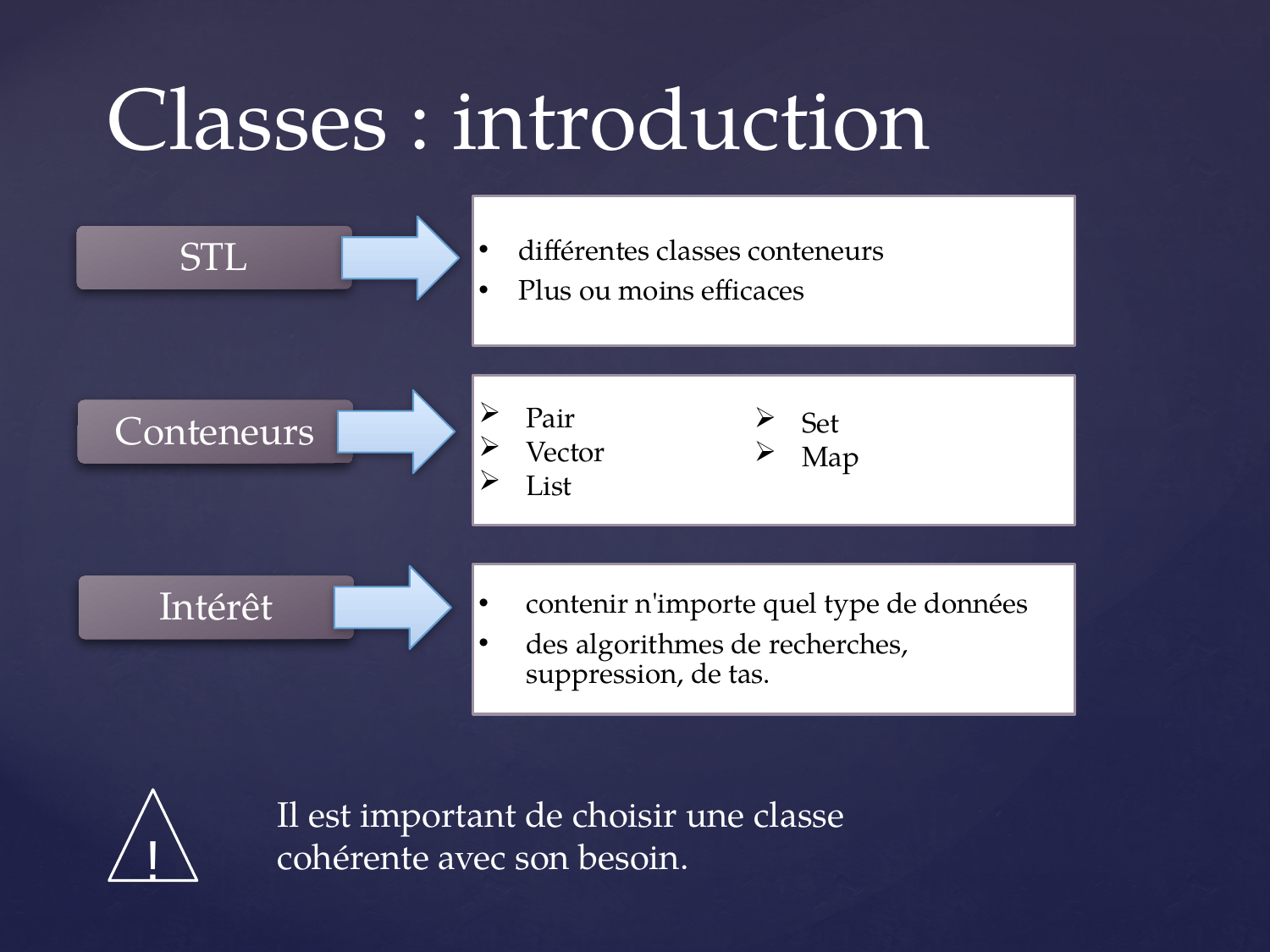

# Classes : introduction
différentes classes conteneurs
Plus ou moins efficaces

STL
Pair
Vector
List

Set
Map

Conteneurs
contenir n'importe quel type de données
des algorithmes de recherches, suppression, de tas.

Intérêt
Il est important de choisir une classe cohérente avec son besoin.
!